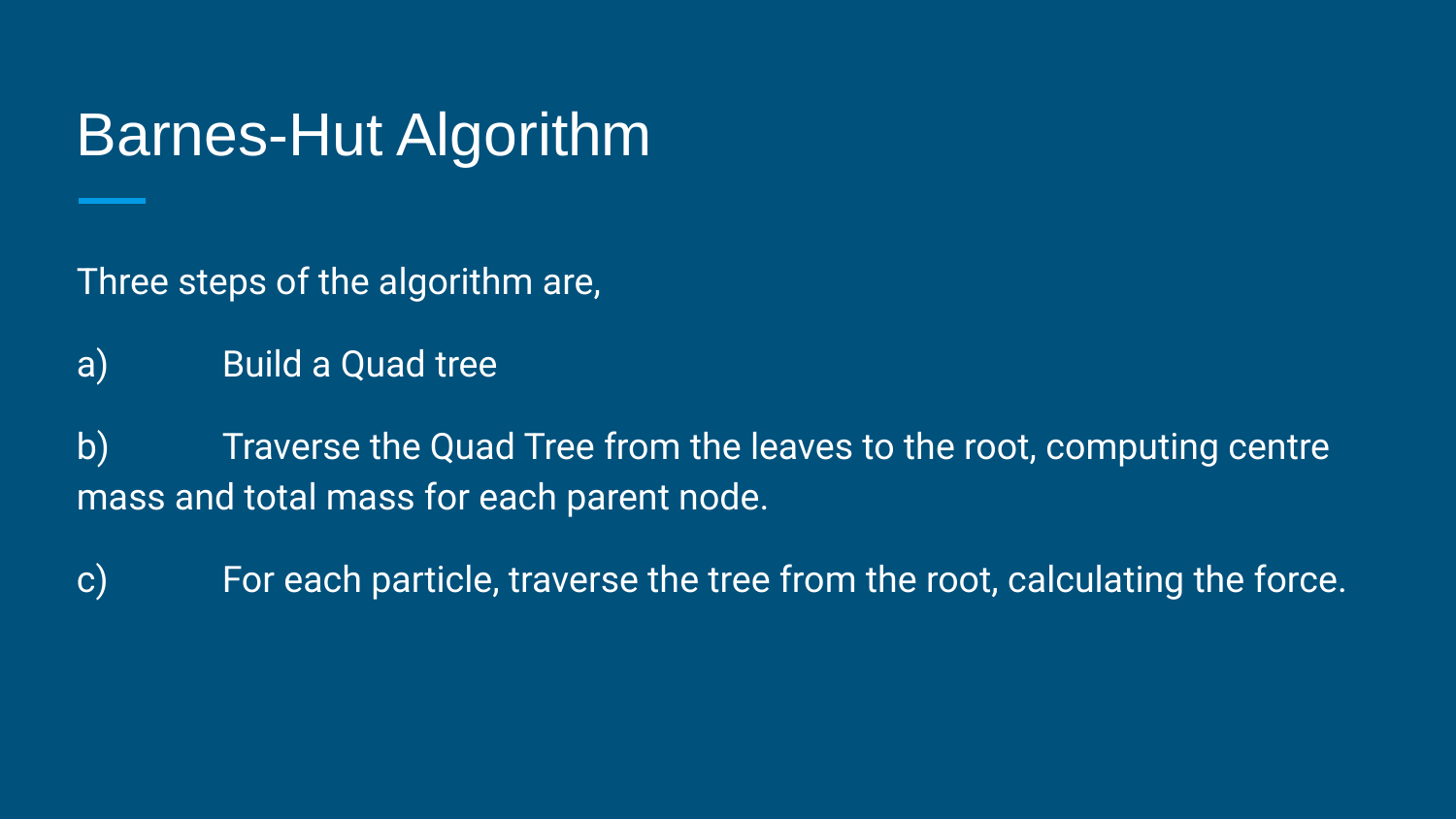

# Barnes-Hut Algorithm
Three steps of the algorithm are,
a) 	Build a Quad tree
b)	Traverse the Quad Tree from the leaves to the root, computing centre mass and total mass for each parent node.
c) 	For each particle, traverse the tree from the root, calculating the force.